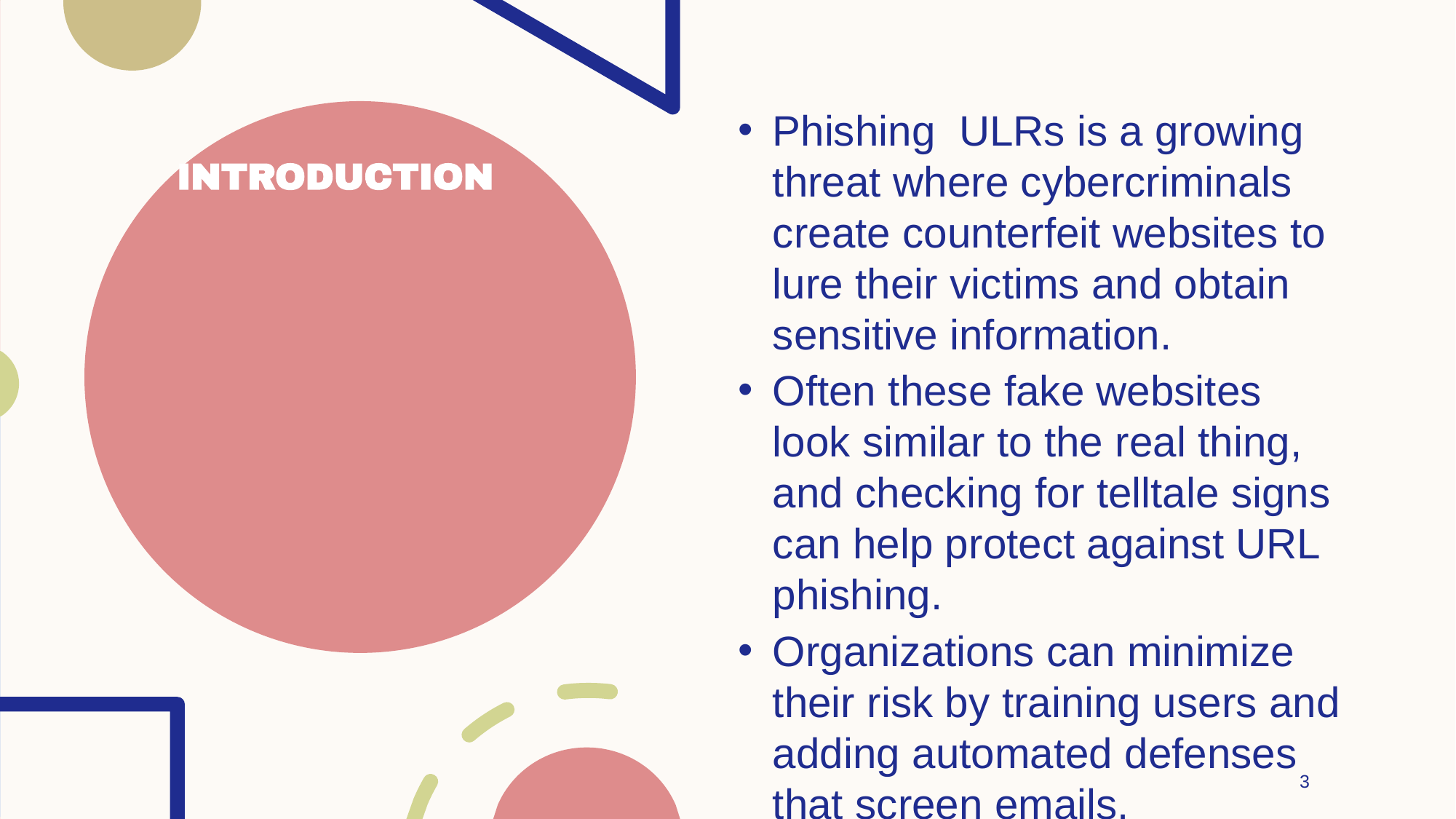

Phishing  ULRs is a growing threat where cybercriminals create counterfeit websites to lure their victims and obtain sensitive information.
Often these fake websites look similar to the real thing,  and checking for telltale signs can help protect against URL phishing.
Organizations can minimize their risk by training users and adding automated defenses that screen emails.

# Introduction

3